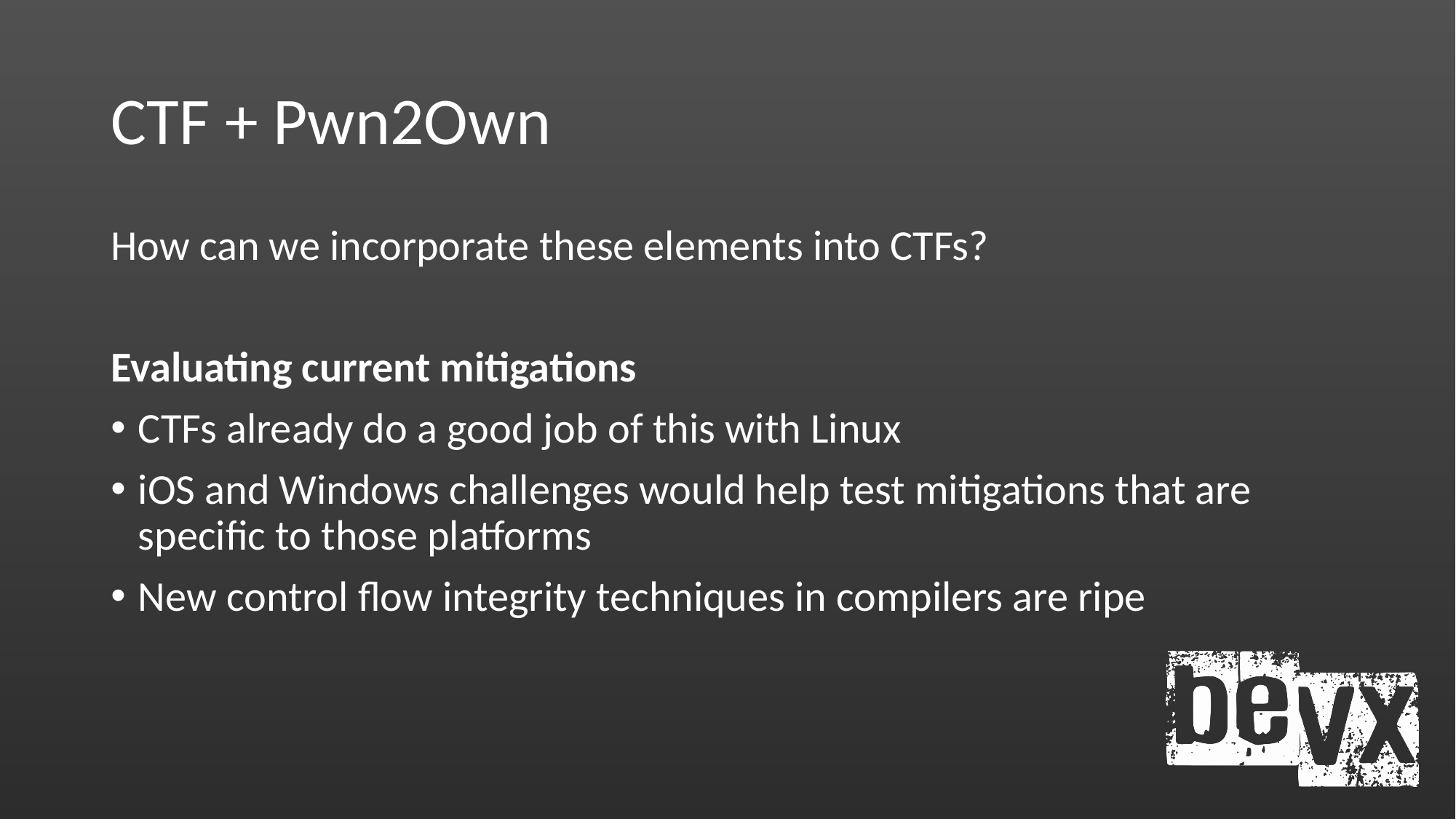

# CTF + Pwn2Own
How can we incorporate these elements into CTFs?

Evaluating current mitigations
CTFs already do a good job of this with Linux
iOS and Windows challenges would help test mitigations that are specific to those platforms
New control flow integrity techniques in compilers are ripe